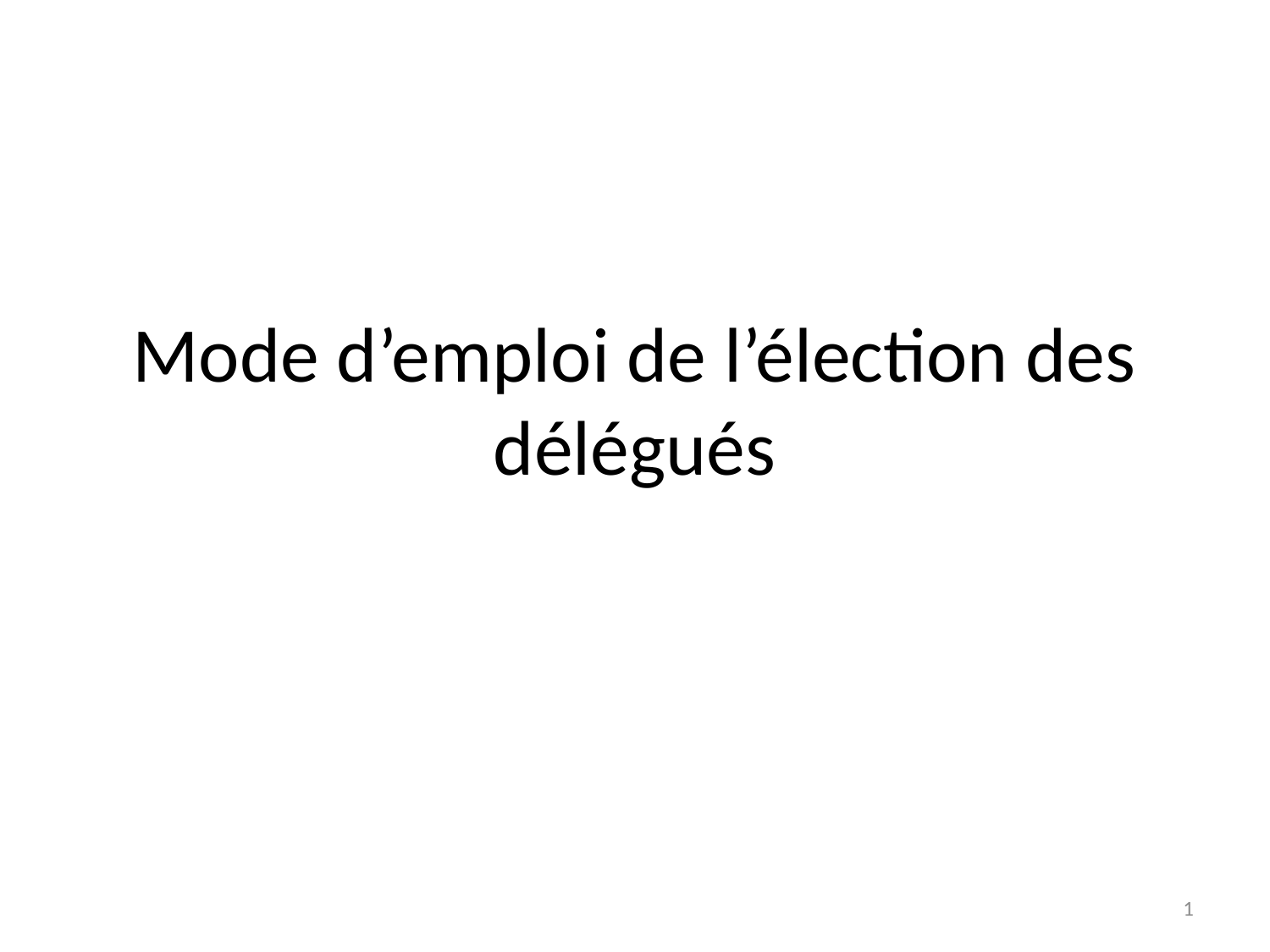

# Mode d’emploi de l’élection des délégués

1